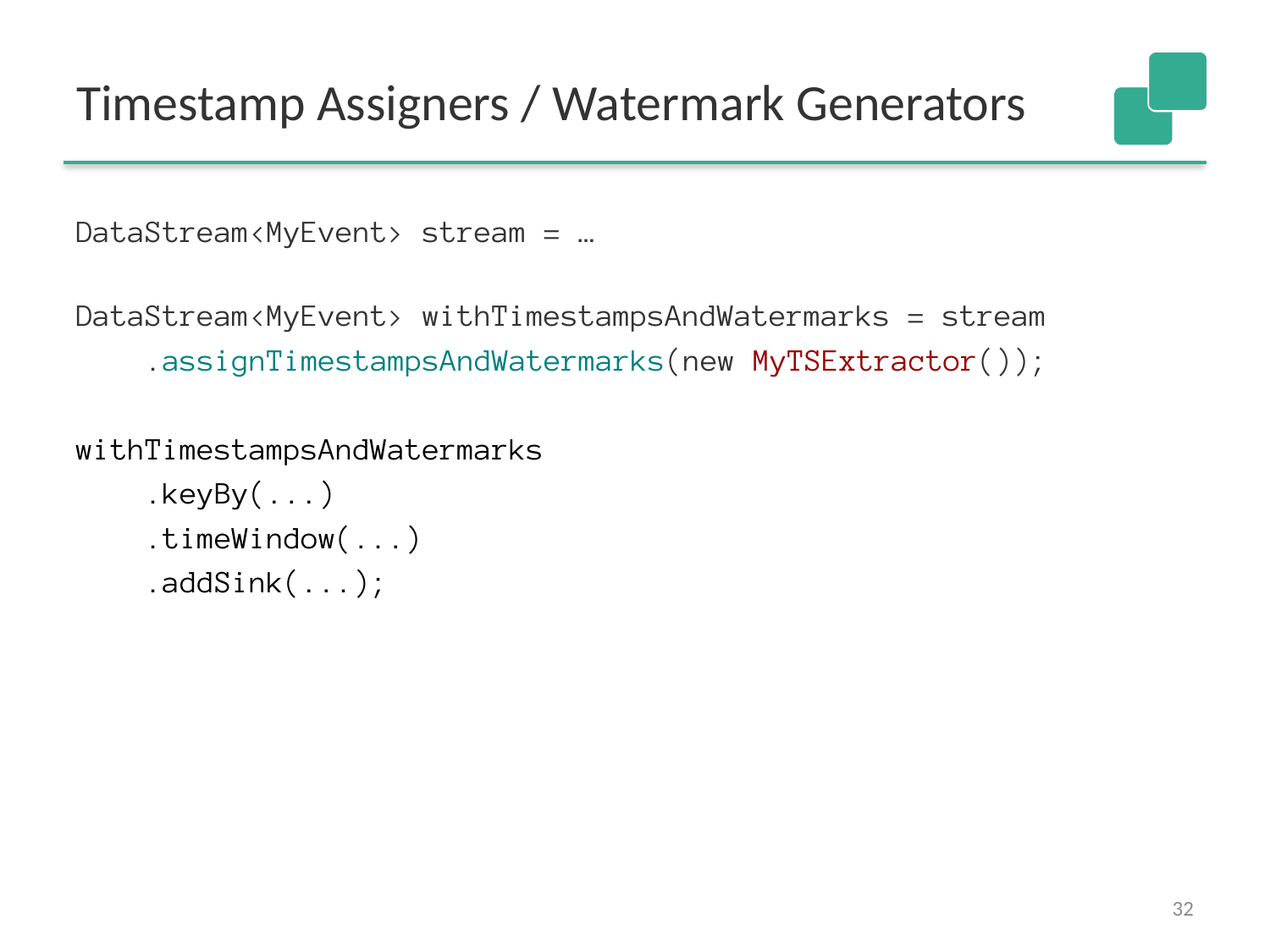

# Timestamp Assigners / Watermark Generators
DataStream<MyEvent> stream = …

DataStream<MyEvent> withTimestampsAndWatermarks = stream
    .assignTimestampsAndWatermarks(new MyTSExtractor());

withTimestampsAndWatermarks
    .keyBy(...)
    .timeWindow(...)
    .addSink(...);

32